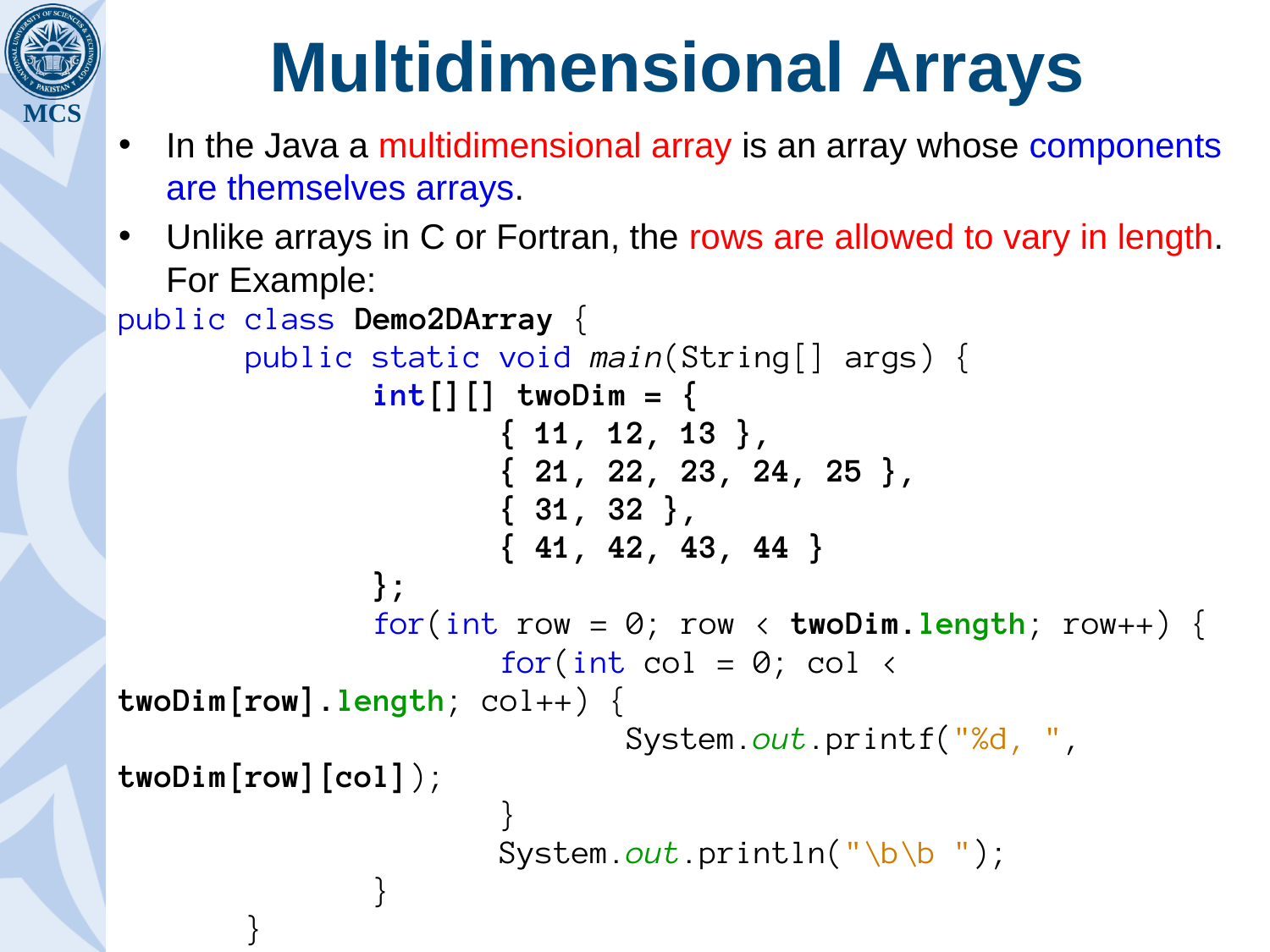

# Multidimensional Arrays
In the Java a multidimensional array is an array whose components are themselves arrays.
Unlike arrays in C or Fortran, the rows are allowed to vary in length. For Example:
public class Demo2DArray {
	public static void main(String[] args) {
		int[][] twoDim = {
			{ 11, 12, 13 },
			{ 21, 22, 23, 24, 25 },
			{ 31, 32 },
			{ 41, 42, 43, 44 }
		};
		for(int row = 0; row < twoDim.length; row++) {
			for(int col = 0; col < twoDim[row].length; col++) {
				System.out.printf("%d, ", twoDim[row][col]);
			}
			System.out.println("\b\b ");
		}
	}
}